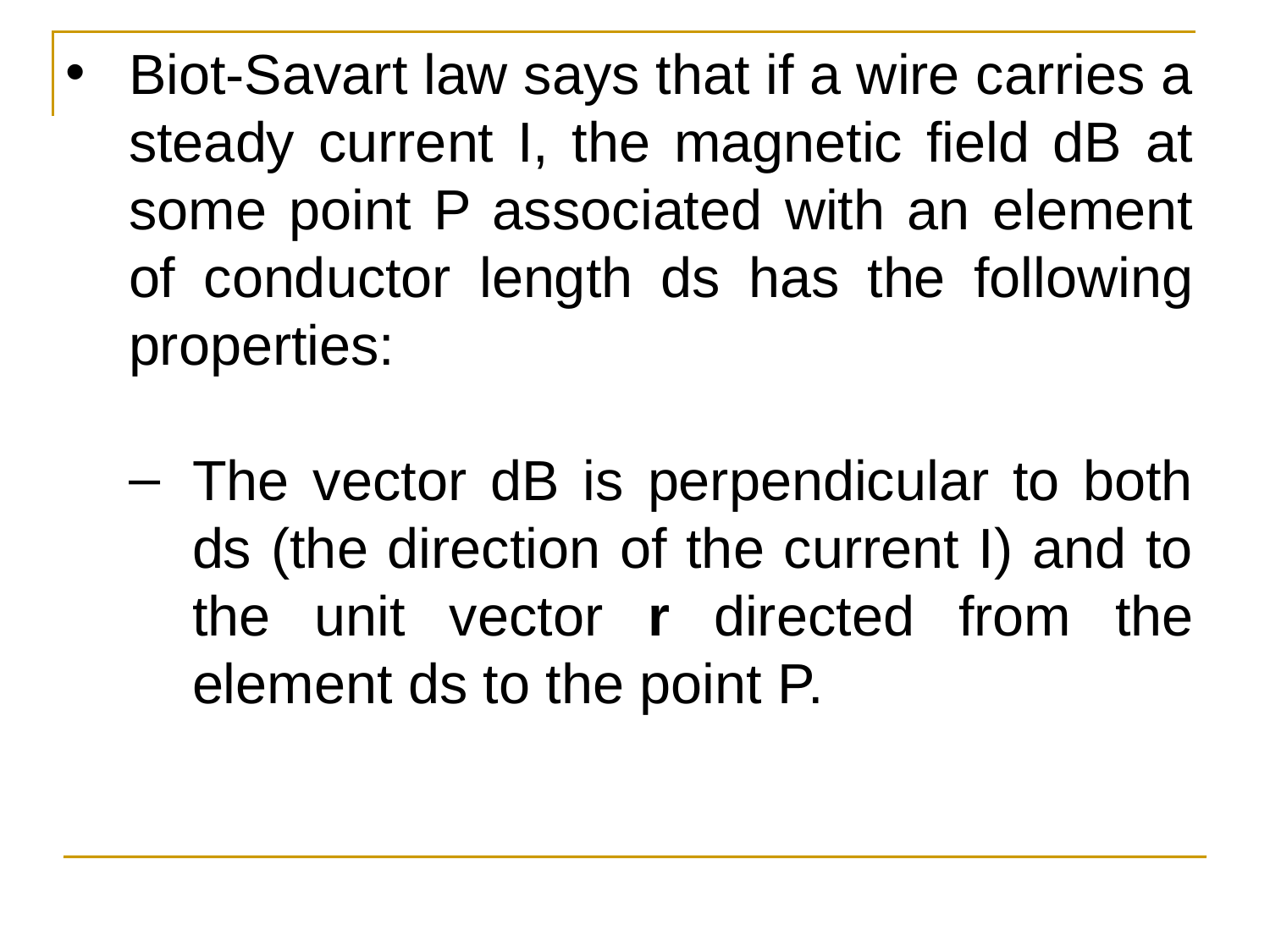

Biot-Savart law says that if a wire carries a steady current I, the magnetic field dB at some point P associated with an element of conductor length ds has the following properties:

The vector dB is perpendicular to both ds (the direction of the current I) and to the unit vector r directed from the element ds to the point P.